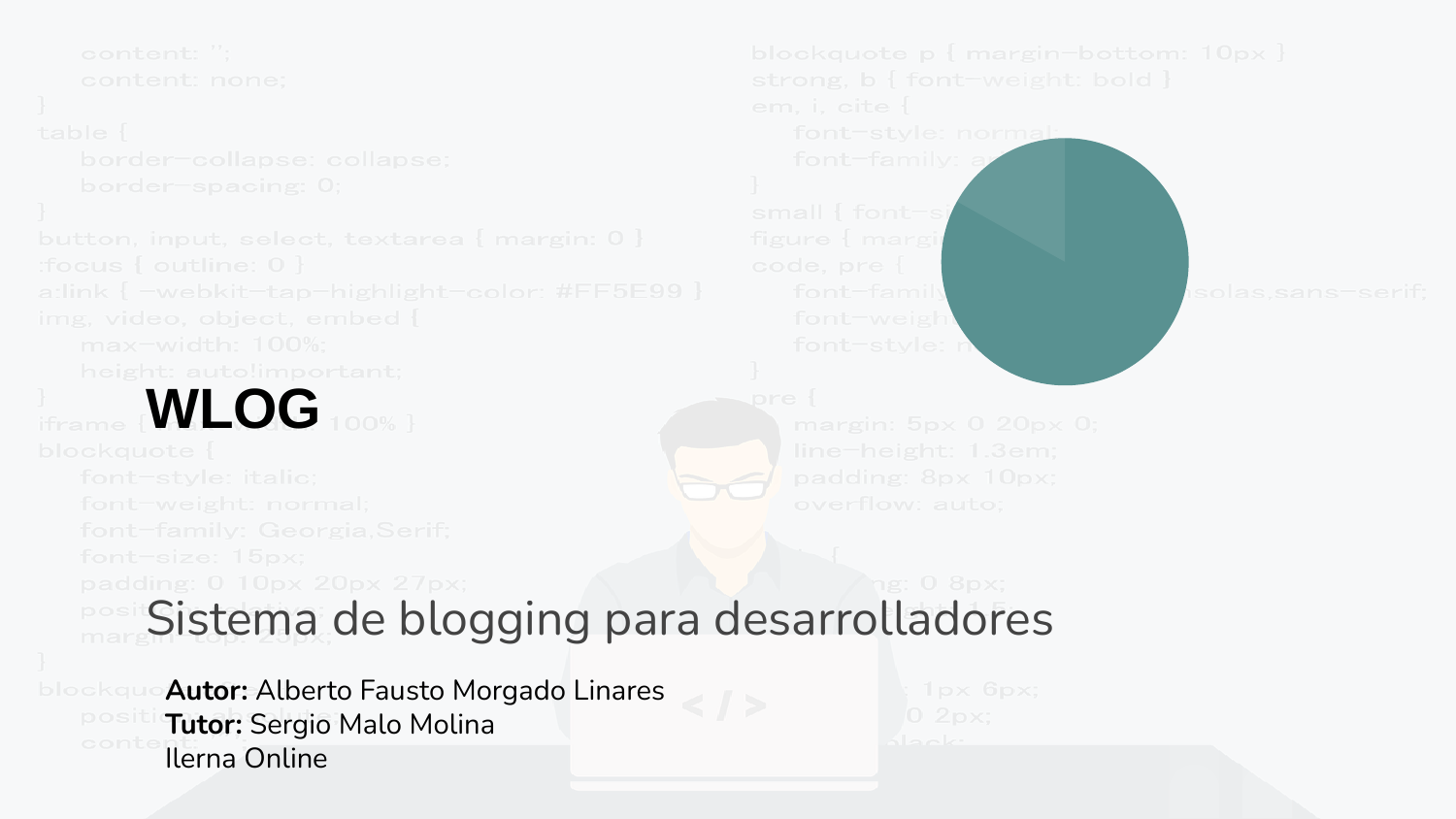

# WLOG
Sistema de blogging para desarrolladores
Autor: Alberto Fausto Morgado Linares
Tutor: Sergio Malo Molina
Ilerna Online